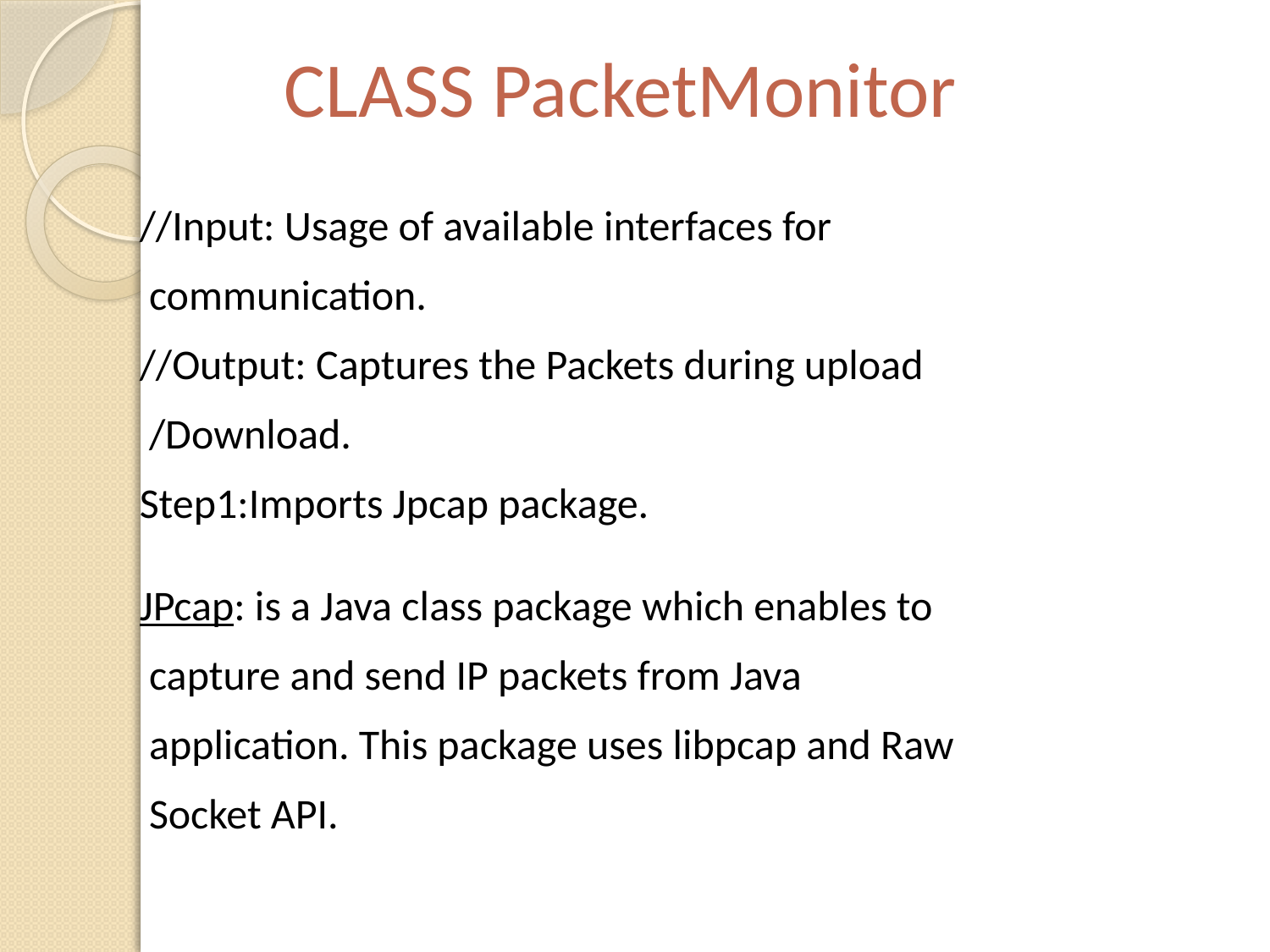

CLASS PacketMonitor
//Input: Usage of available interfaces for
 communication.
//Output: Captures the Packets during upload
 /Download.
Step1:Imports Jpcap package.
JPcap: is a Java class package which enables to
 capture and send IP packets from Java
 application. This package uses libpcap and Raw
 Socket API.